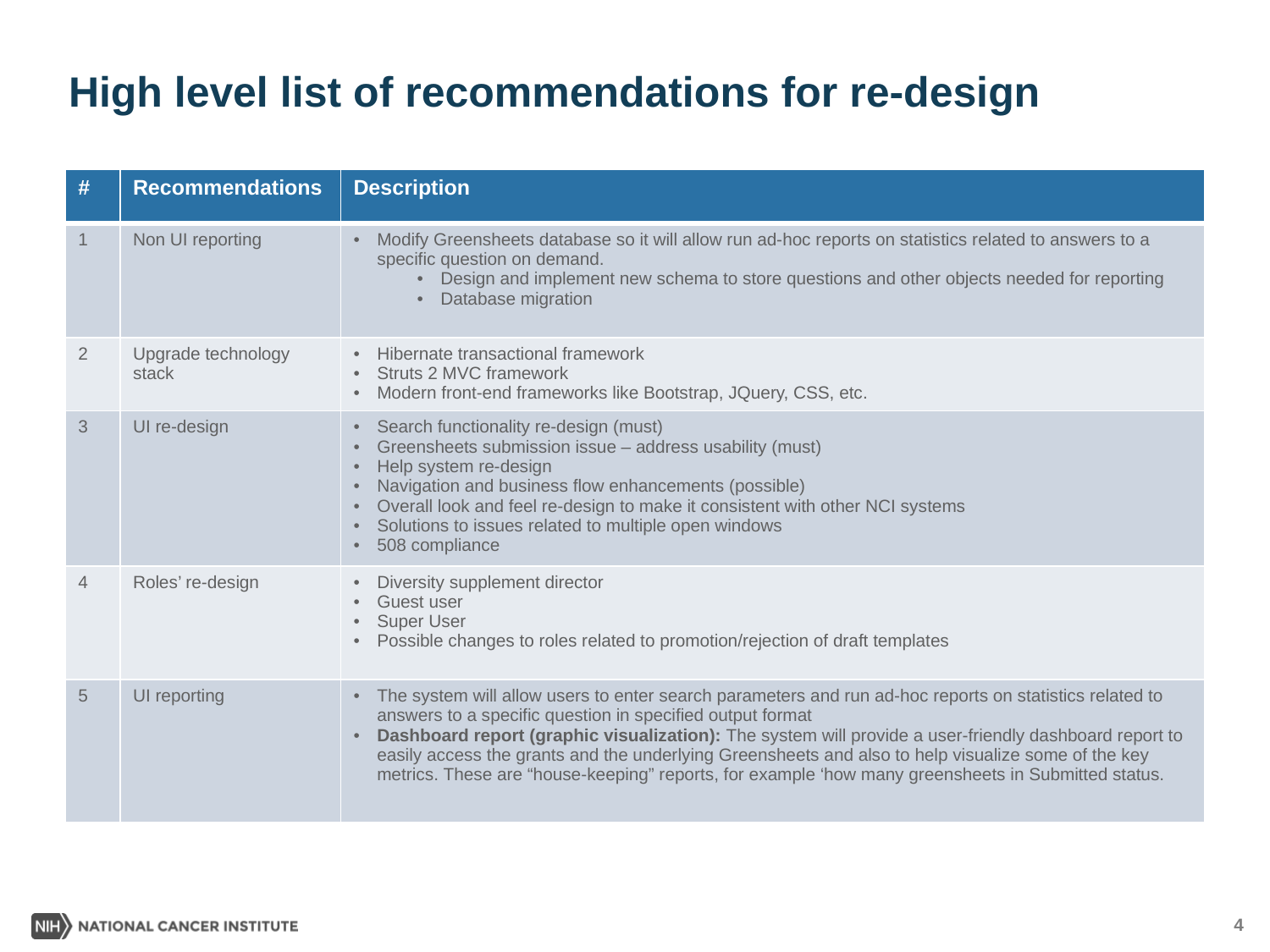

# High level list of recommendations for re-design
| # | Recommendations | Description |
| --- | --- | --- |
| 1 | Non UI reporting | Modify Greensheets database so it will allow run ad-hoc reports on statistics related to answers to a specific question on demand. Design and implement new schema to store questions and other objects needed for reporting Database migration |
| 2 | Upgrade technology stack | Hibernate transactional framework Struts 2 MVC framework Modern front-end frameworks like Bootstrap, JQuery, CSS, etc. |
| 3 | UI re-design | Search functionality re-design (must) Greensheets submission issue – address usability (must) Help system re-design Navigation and business flow enhancements (possible) Overall look and feel re-design to make it consistent with other NCI systems Solutions to issues related to multiple open windows 508 compliance |
| 4 | Roles’ re-design | Diversity supplement director Guest user Super User Possible changes to roles related to promotion/rejection of draft templates |
| 5 | UI reporting | The system will allow users to enter search parameters and run ad-hoc reports on statistics related to answers to a specific question in specified output format Dashboard report (graphic visualization): The system will provide a user-friendly dashboard report to easily access the grants and the underlying Greensheets and also to help visualize some of the key metrics. These are “house-keeping” reports, for example ‘how many greensheets in Submitted status. |